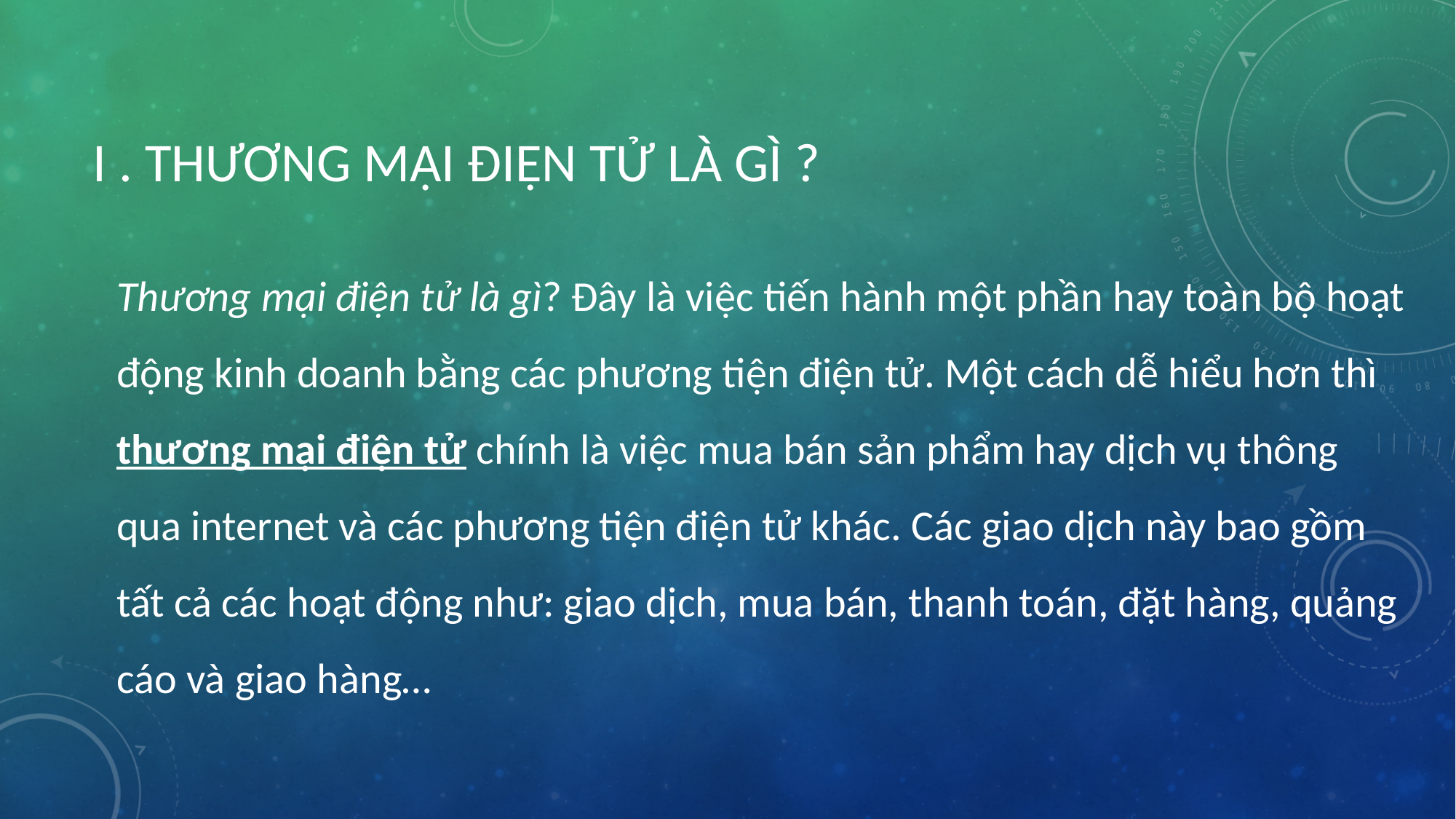

# I . THƯƠNG MẠI ĐIỆN TỬ LÀ GÌ ?
Thương mại điện tử là gì? Đây là việc tiến hành một phần hay toàn bộ hoạt động kinh doanh bằng các phương tiện điện tử. Một cách dễ hiểu hơn thì thương mại điện tử chính là việc mua bán sản phẩm hay dịch vụ thông qua internet và các phương tiện điện tử khác. Các giao dịch này bao gồm tất cả các hoạt động như: giao dịch, mua bán, thanh toán, đặt hàng, quảng cáo và giao hàng…